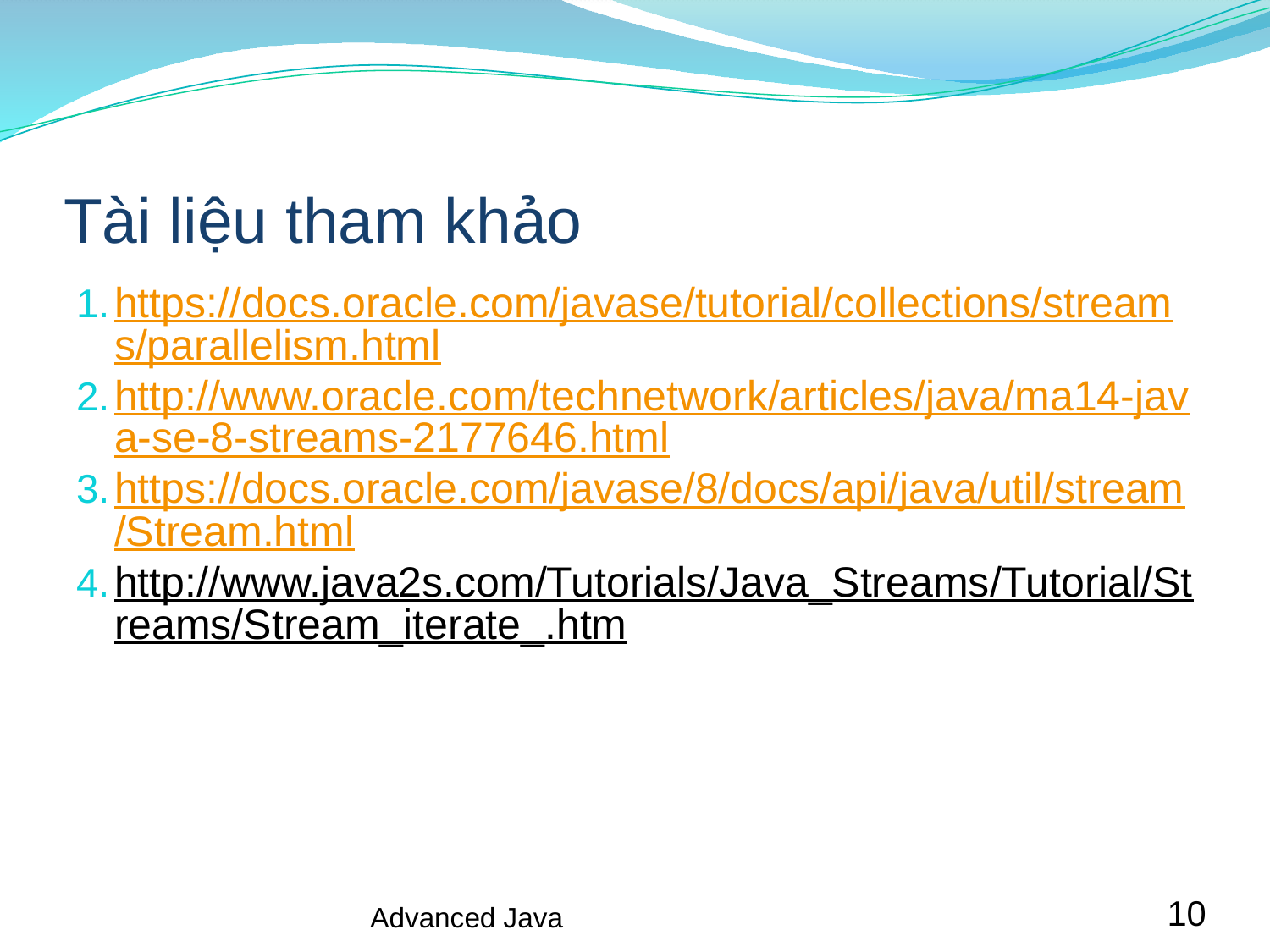

# Tài liệu tham khảo
https://docs.oracle.com/javase/tutorial/collections/streams/parallelism.html
http://www.oracle.com/technetwork/articles/java/ma14-java-se-8-streams-2177646.html
https://docs.oracle.com/javase/8/docs/api/java/util/stream/Stream.html
http://www.java2s.com/Tutorials/Java_Streams/Tutorial/Streams/Stream_iterate_.htm
Advanced Java
10